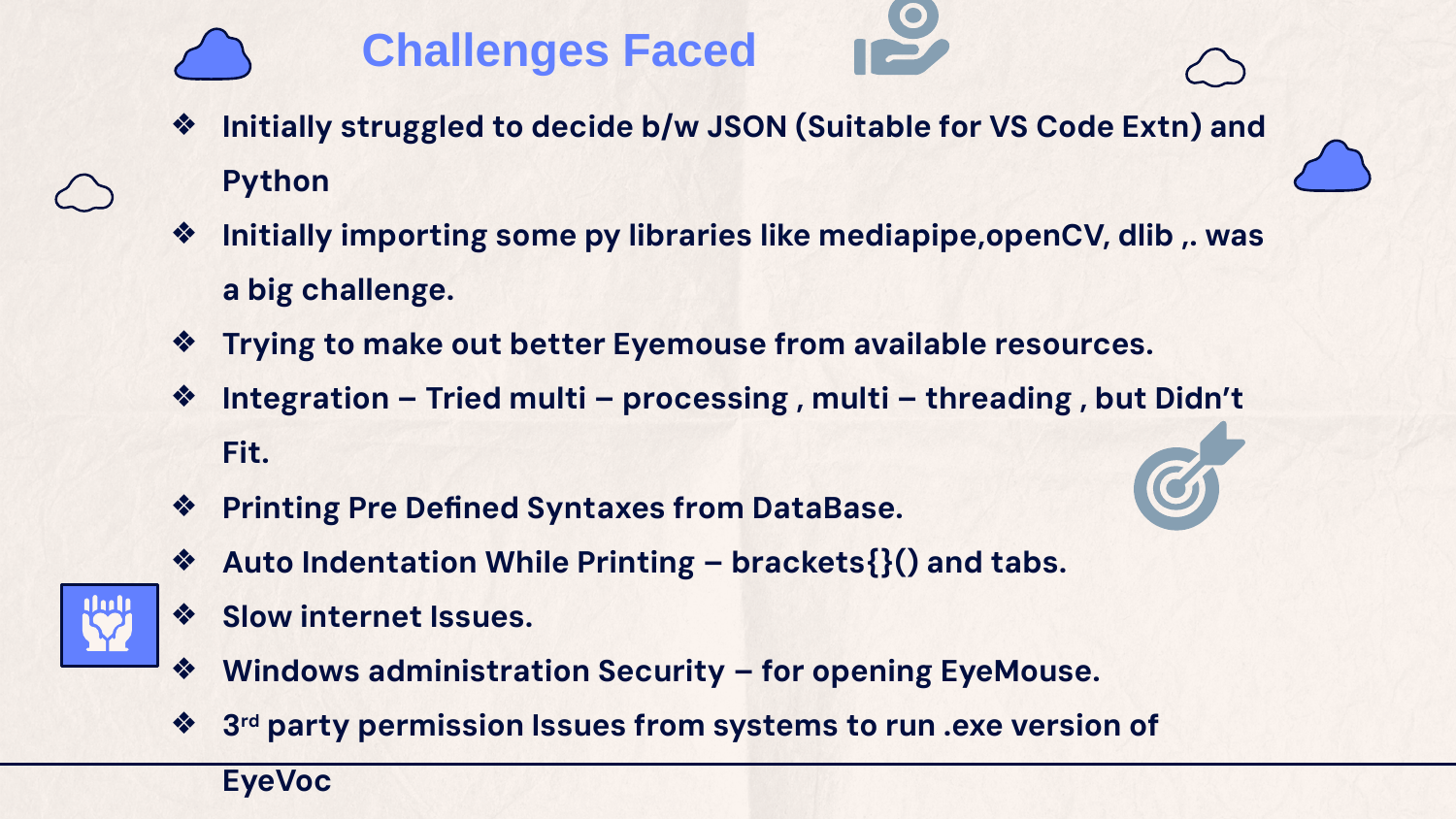

# Challenges Faced
Initially struggled to decide b/w JSON (Suitable for VS Code Extn) and Python
Initially importing some py libraries like mediapipe,openCV, dlib ,. was a big challenge.
Trying to make out better Eyemouse from available resources.
Integration – Tried multi – processing , multi – threading , but Didn’t Fit.
Printing Pre Defined Syntaxes from DataBase.
Auto Indentation While Printing – brackets{}() and tabs.
Slow internet Issues.
Windows administration Security – for opening EyeMouse.
3rd party permission Issues from systems to run .exe version of EyeVoc
Lack of Accuracy  in catching the voice commands

Overall, the tool combines several technologies to enable voice-controlled automation of common GUI actions.